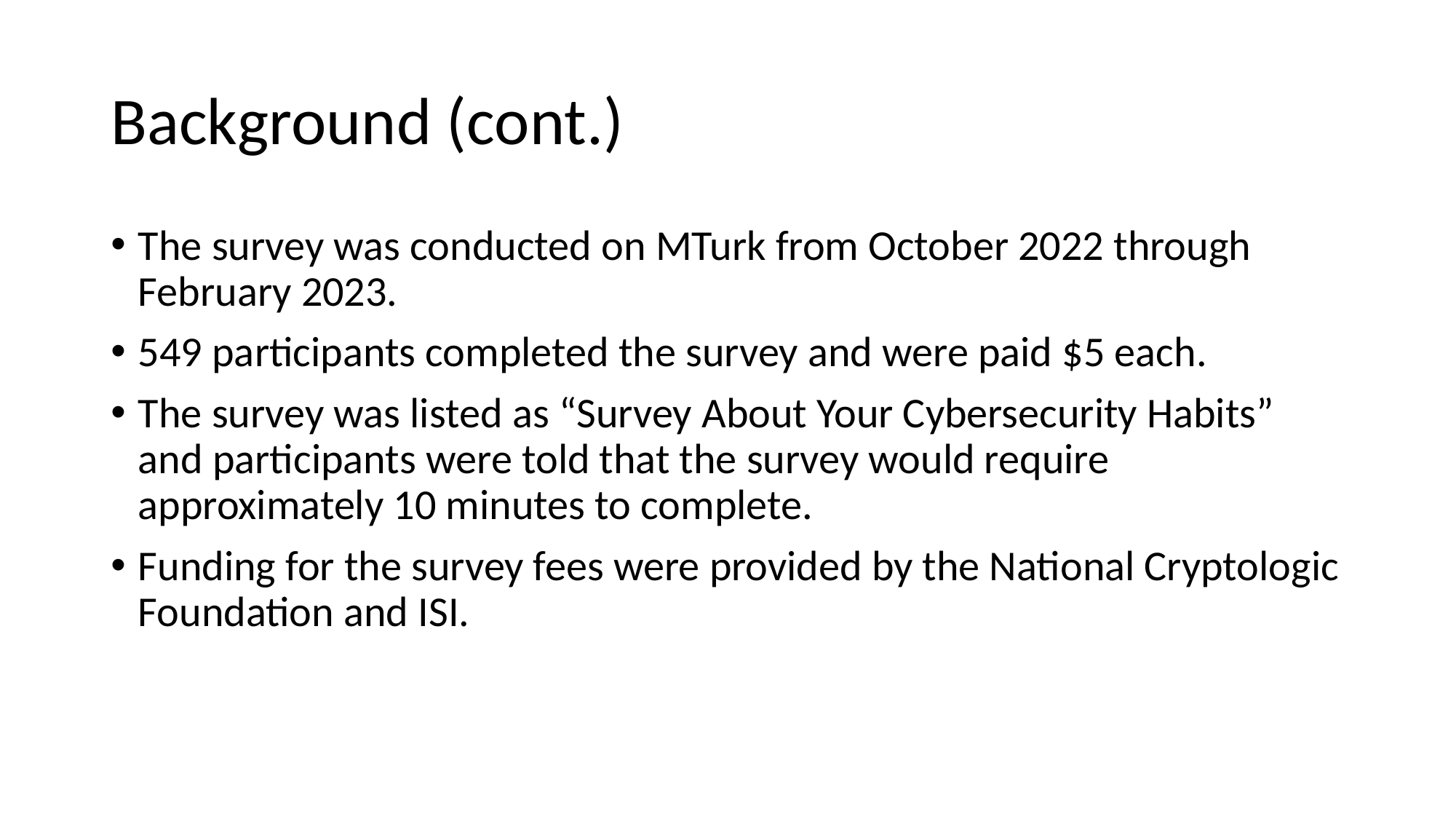

# Background (cont.)
The survey was conducted on MTurk from October 2022 through February 2023.
549 participants completed the survey and were paid $5 each.
The survey was listed as “Survey About Your Cybersecurity Habits” and participants were told that the survey would require approximately 10 minutes to complete.
Funding for the survey fees were provided by the National Cryptologic Foundation and ISI.